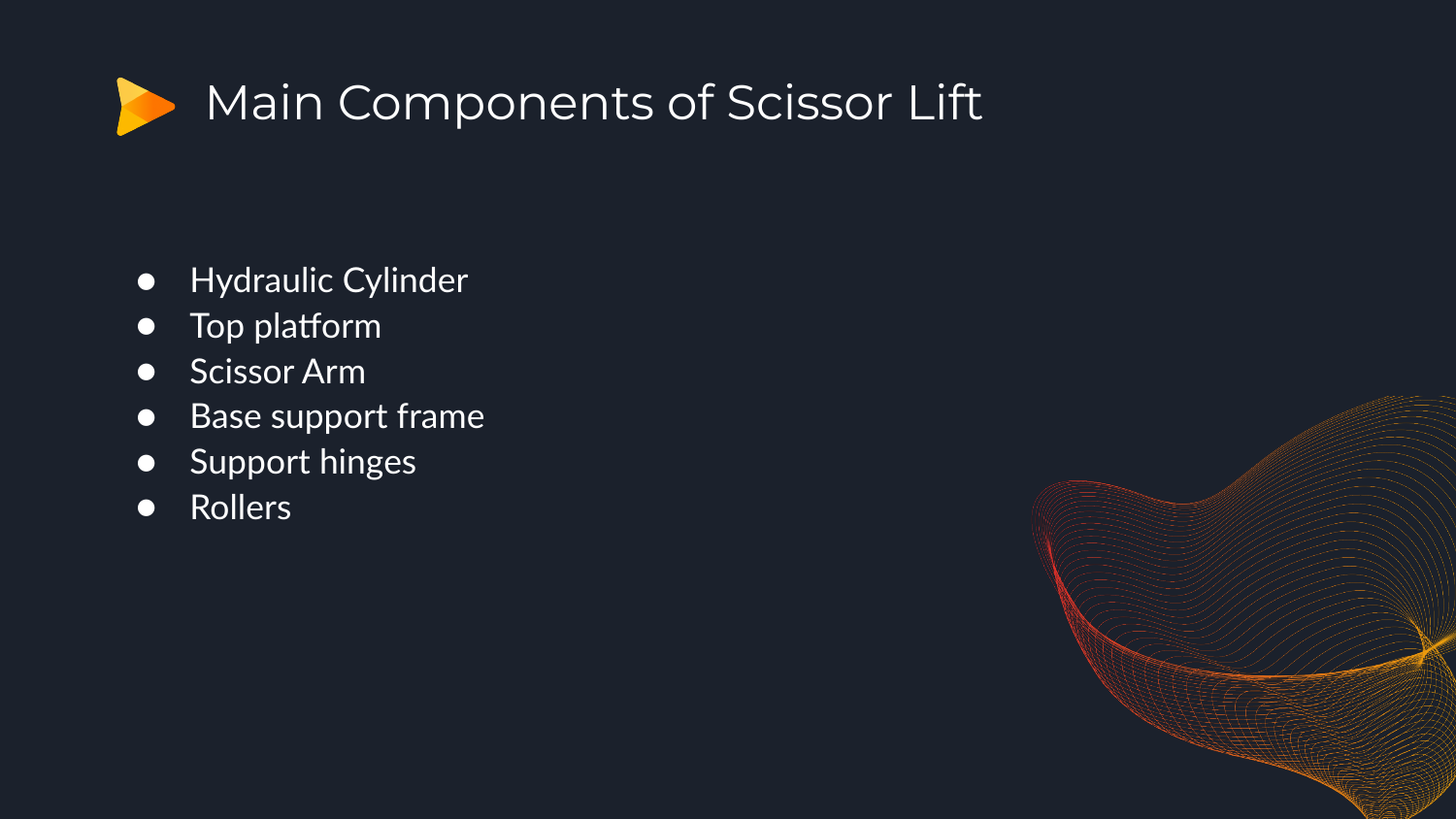

# Main Components of Scissor Lift
Hydraulic Cylinder
Top platform
Scissor Arm
Base support frame
Support hinges
Rollers